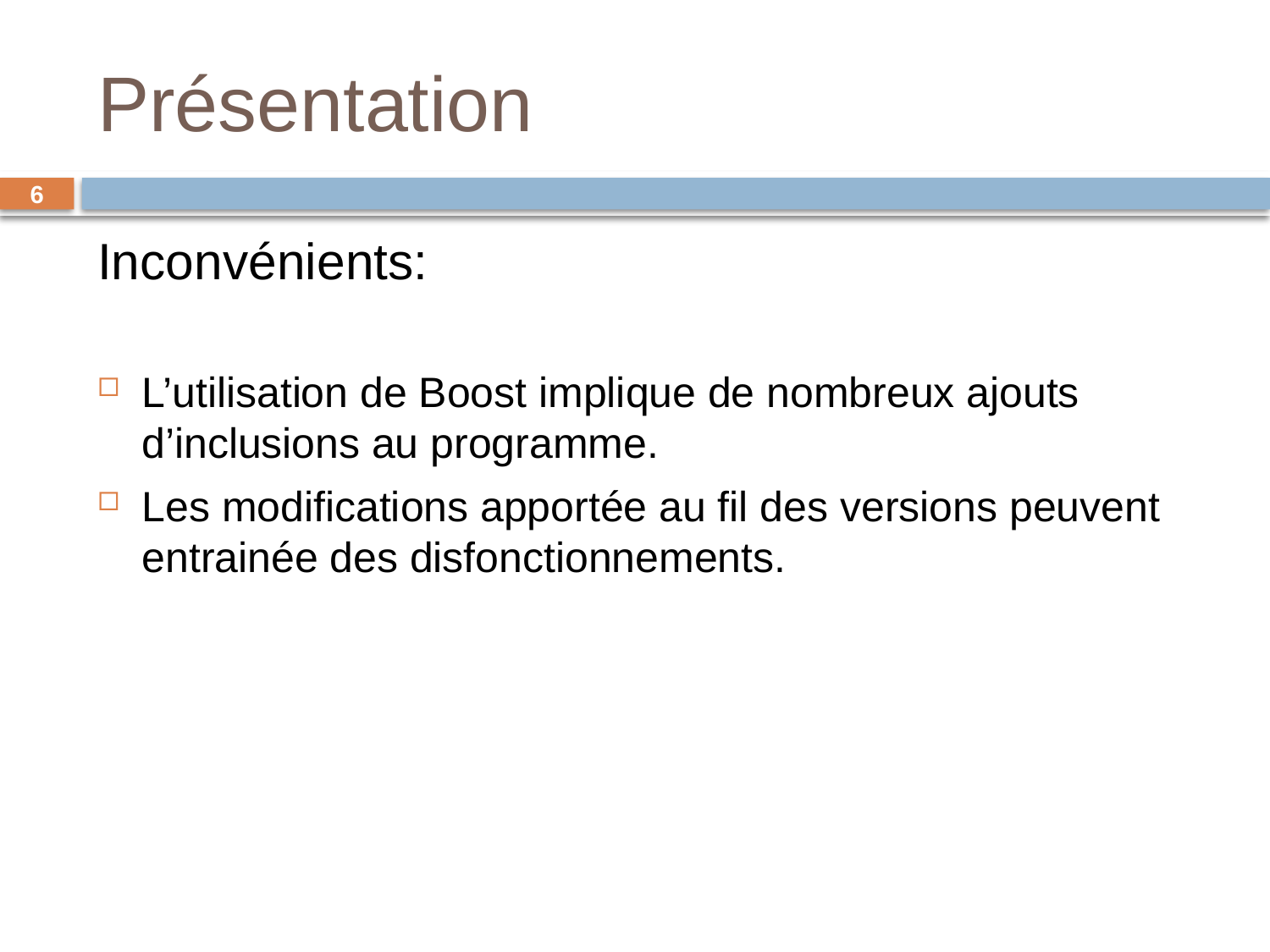

# Présentation
6
Inconvénients:

L’utilisation de Boost implique de nombreux ajouts d’inclusions au programme.
Les modifications apportée au fil des versions peuvent entrainée des disfonctionnements.